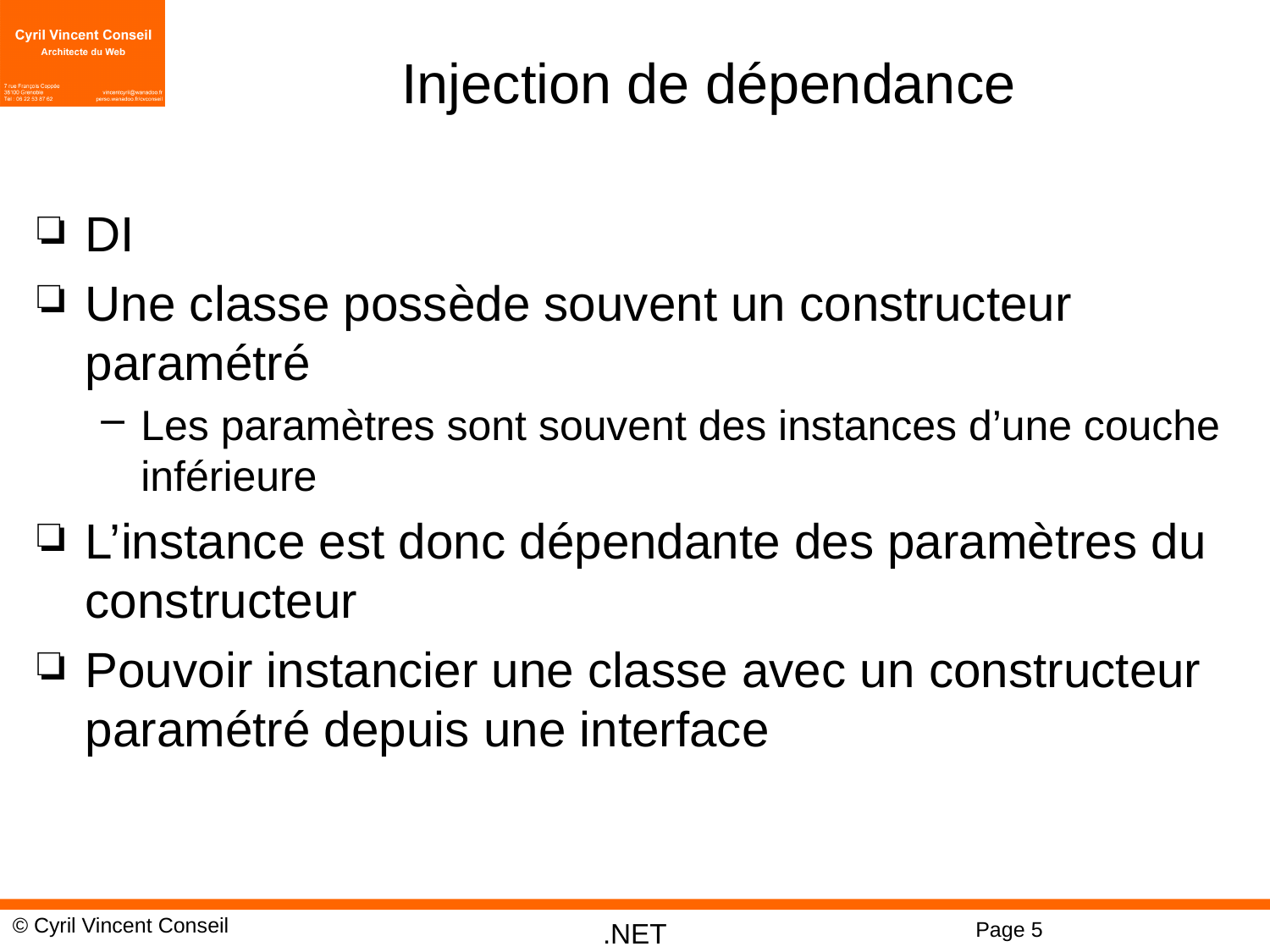

# Injection de dépendance
DI
Une classe possède souvent un constructeur paramétré
Les paramètres sont souvent des instances d’une couche inférieure
L’instance est donc dépendante des paramètres du constructeur
Pouvoir instancier une classe avec un constructeur paramétré depuis une interface